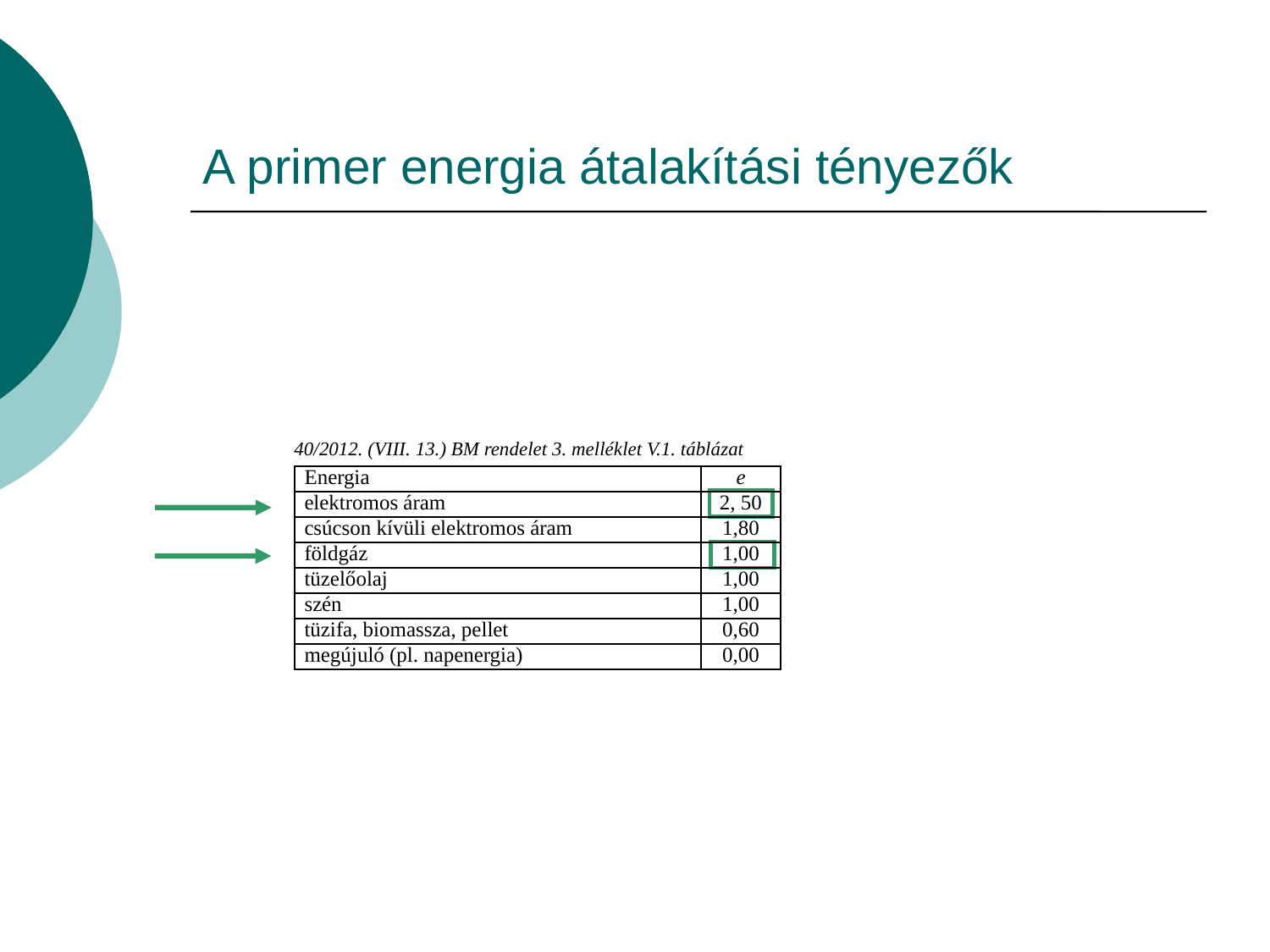

# A primer energia átalakítási tényezők
40/2012. (VIII. 13.) BM rendelet 3. melléklet V.1. táblázat
| Energia | e |
| --- | --- |
| elektromos áram | 2, 50 |
| csúcson kívüli elektromos áram | 1,80 |
| földgáz | 1,00 |
| tüzelőolaj | 1,00 |
| szén | 1,00 |
| tüzifa, biomassza, pellet | 0,60 |
| megújuló (pl. napenergia) | 0,00 |